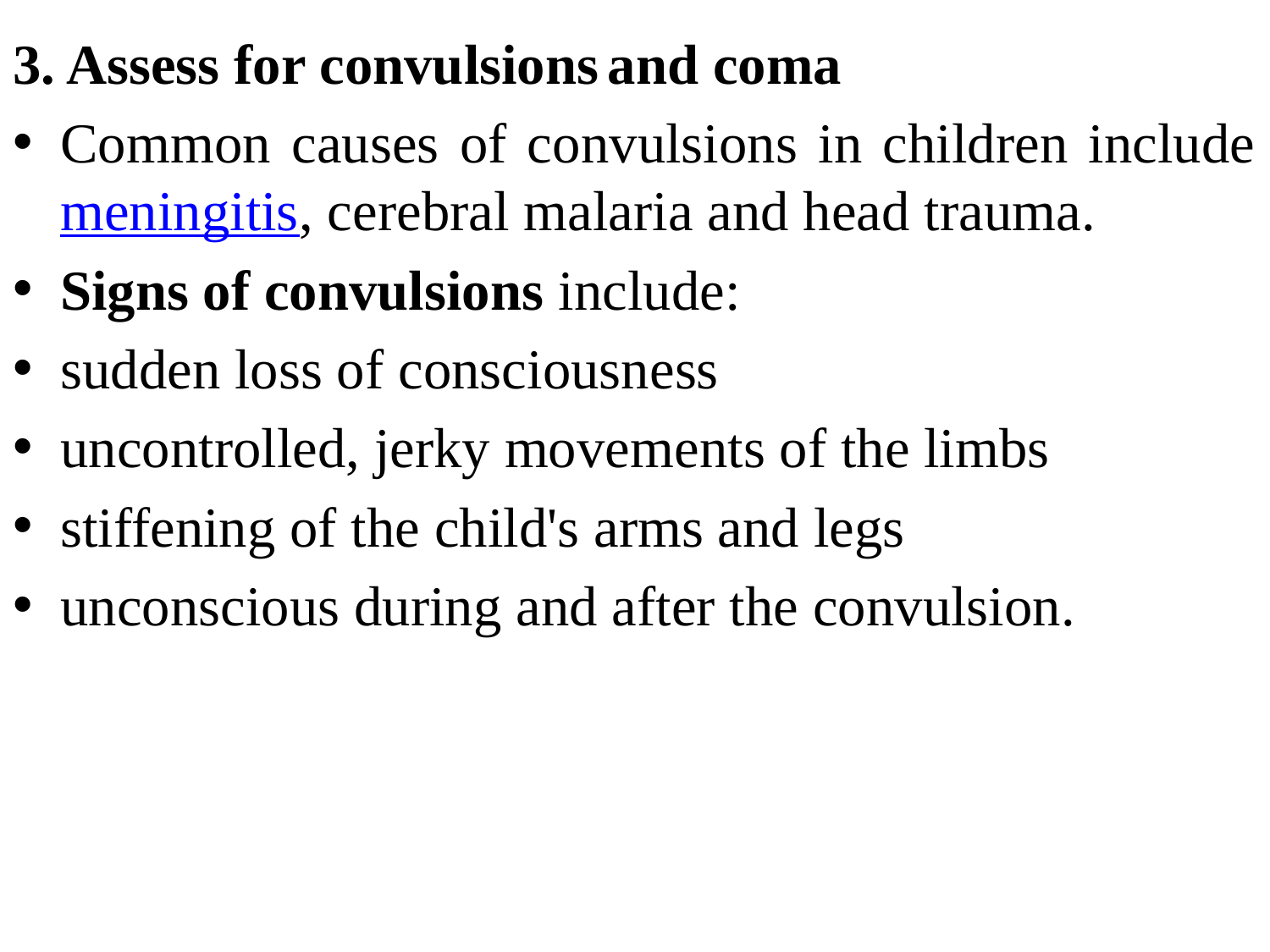

#
3. Assess for convulsions and coma
Common causes of convulsions in children include meningitis, cerebral malaria and head trauma.
Signs of convulsions include:
sudden loss of consciousness
uncontrolled, jerky movements of the limbs
stiffening of the child's arms and legs
unconscious during and after the convulsion.